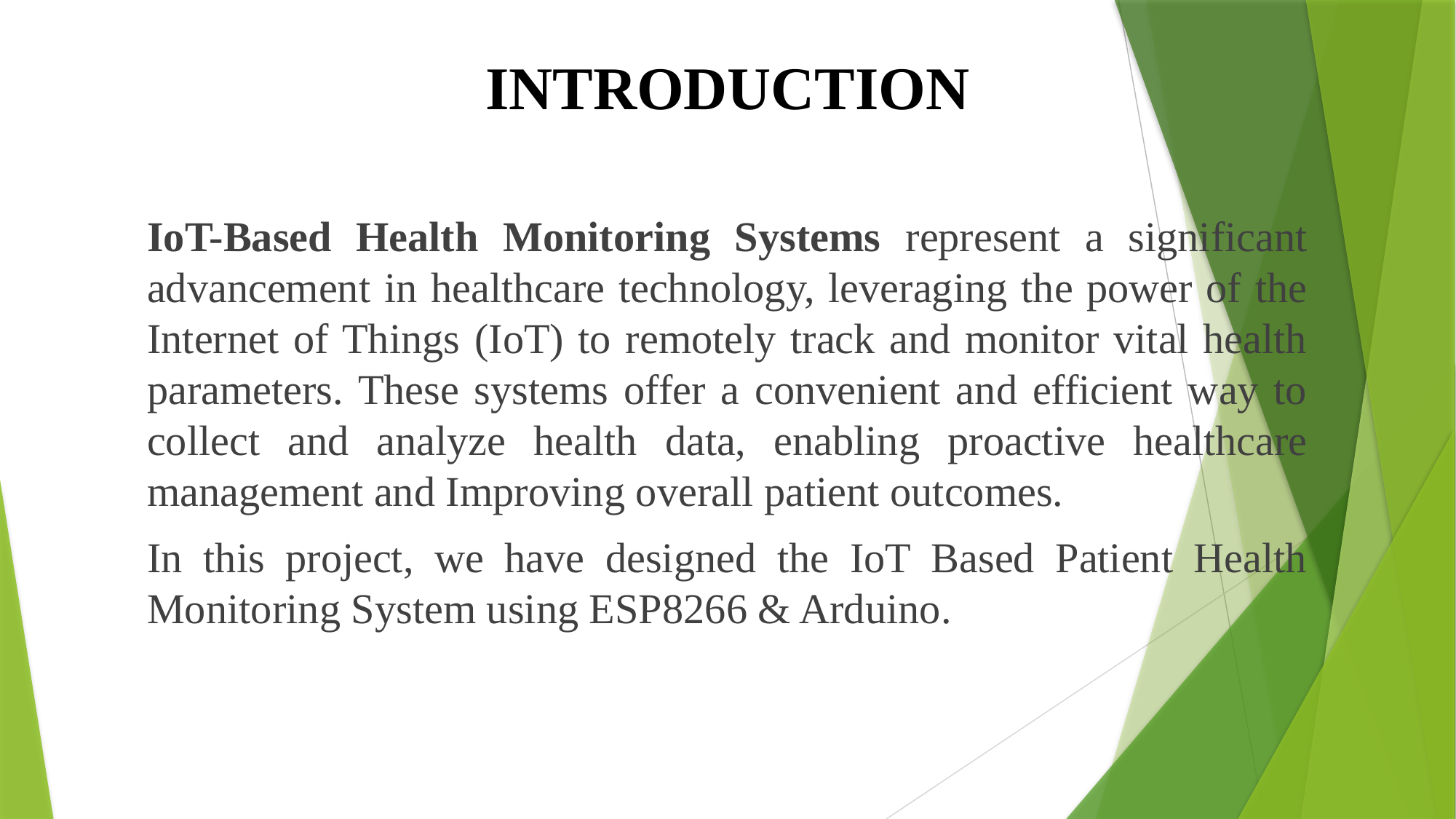

# INTRODUCTION
IoT-Based Health Monitoring Systems represent a significant advancement in healthcare technology, leveraging the power of the Internet of Things (IoT) to remotely track and monitor vital health parameters. These systems offer a convenient and efficient way to collect and analyze health data, enabling proactive healthcare management and Improving overall patient outcomes.
In this project, we have designed the IoT Based Patient Health Monitoring System using ESP8266 & Arduino.